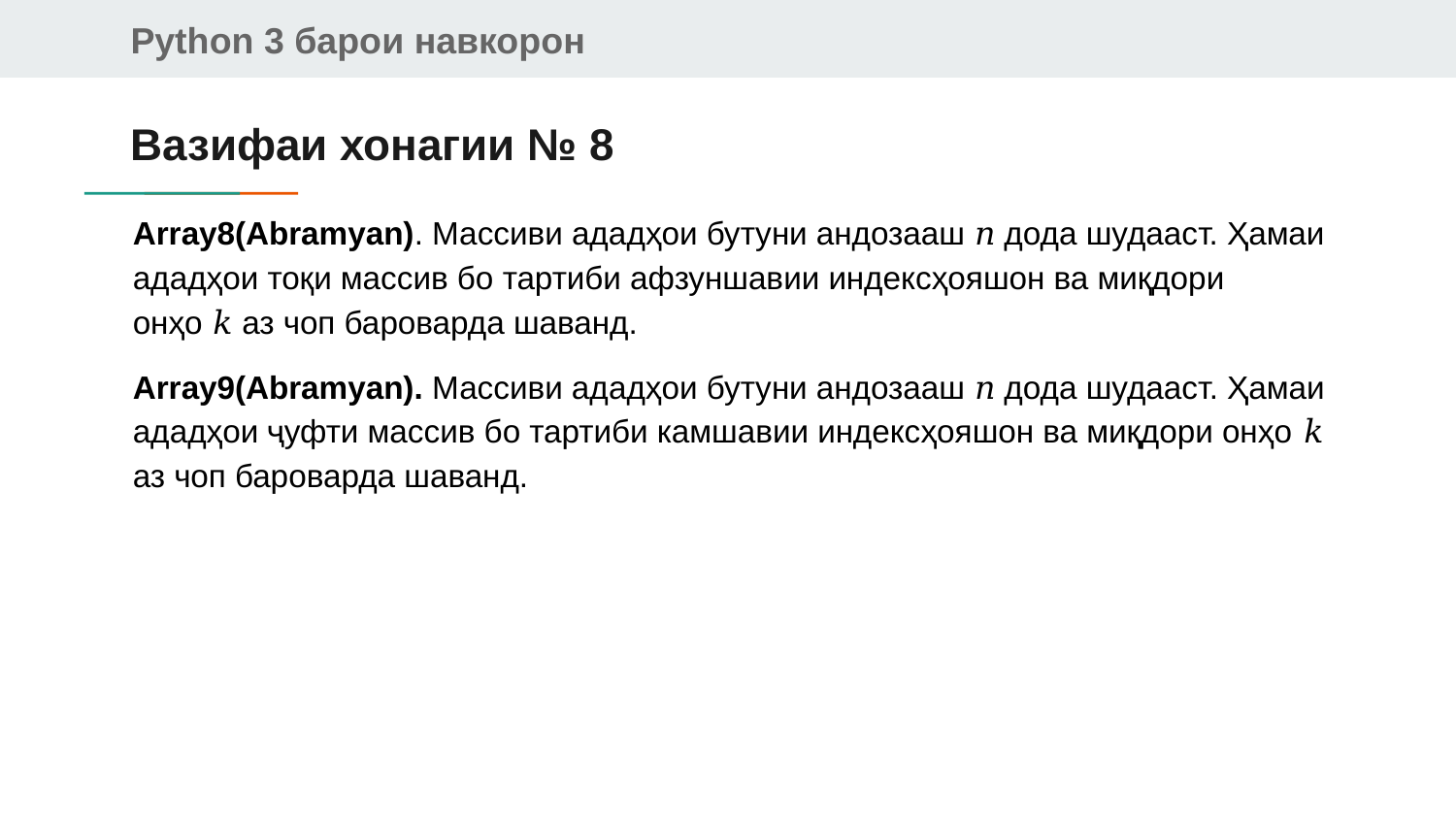

# Вазифаи хонагии № 8
Array8(Abramyan). Массиви ададҳои бутуни андозааш 𝑛 дода шудааст. Ҳамаи ададҳои тоқи массив бо тартиби афзуншавии индексҳояшон ва миқдори онҳо 𝑘 аз чоп бароварда шаванд.
Array9(Abramyan). Массиви ададҳои бутуни андозааш 𝑛 дода шудааст. Ҳамаи ададҳои ҷуфти массив бо тартиби камшавии индексҳояшон ва миқдори онҳо 𝑘 аз чоп бароварда шаванд.